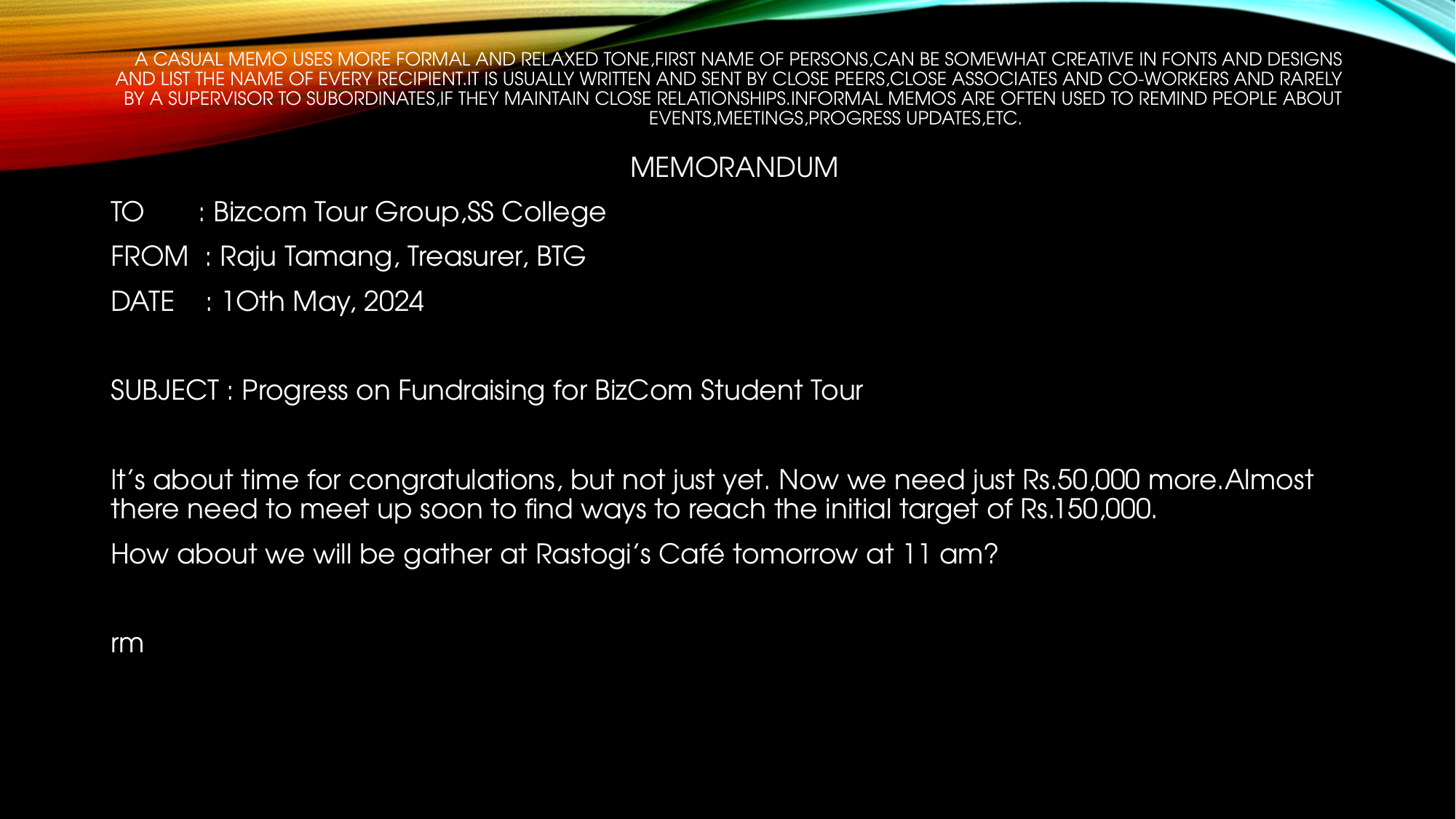

# A casual memo uses more formal and relaxed tone,first name of persons,can be somewhat creative in fonts and designs and list the name of every recipient.It is usually written and sent by close peers,close associates and co-workers and rarely by a supervisor to subordinates,if they maintain close relationships.Informal memos are often used to remind people about events,meetings,progress updates,etc.
                                                                    MEMORANDUM
TO       : Bizcom Tour Group,SS College
FROM  : Raju Tamang, Treasurer, BTG
DATE    : 1Oth May, 2024

SUBJECT : Progress on Fundraising for BizCom Student Tour

It’s about time for congratulations, but not just yet. Now we need just Rs.50,000 more.Almost there need to meet up soon to find ways to reach the initial target of Rs.150,000.
How about we will be gather at Rastogi’s Café tomorrow at 11 am?

rm